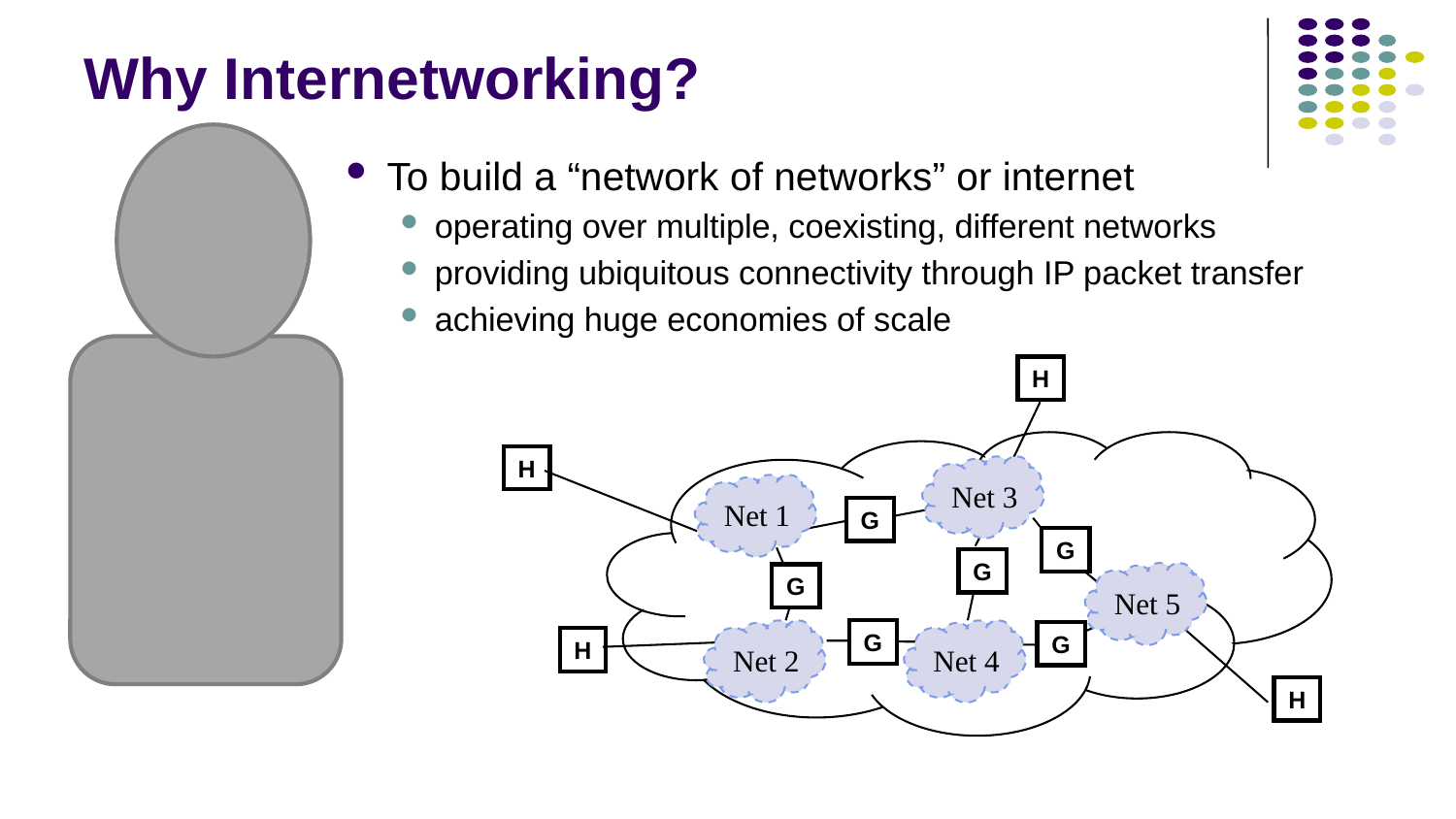

# Why Internetworking?

To build a “network of networks” or internet
operating over multiple, coexisting, different networks
providing ubiquitous connectivity through IP packet transfer
achieving huge economies of scale
H

Net 3
Net 5

H

Net 1
Net 5
G

G

G

G

Net 5
Net 5

H

Net 2
Net 5
H

G

Net 4
Net 5
G